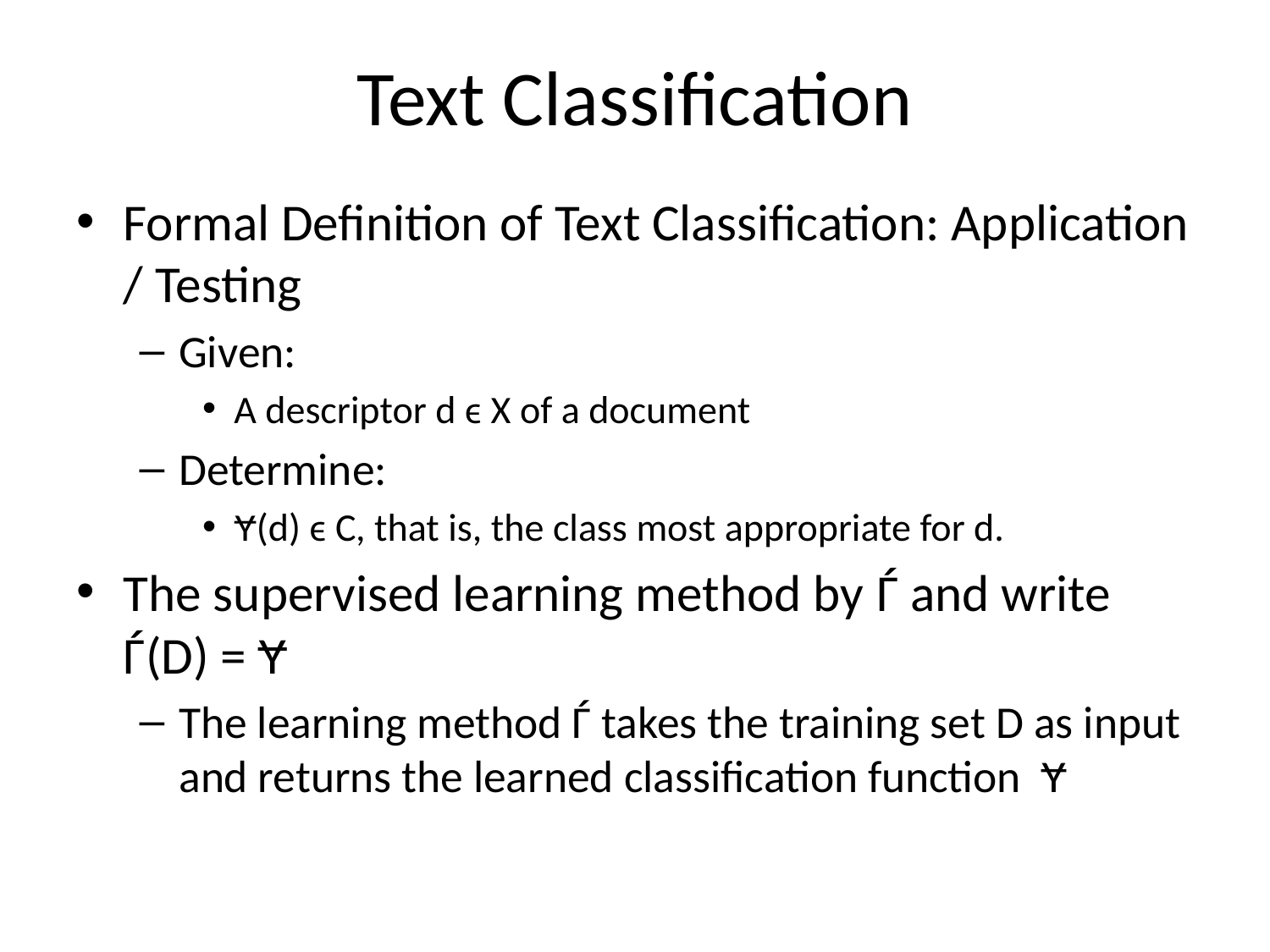

# Text Classification
Formal Definition of Text Classification: Application / Testing
Given:
A descriptor d ϵ X of a document
Determine:
Ɏ(d) ϵ C, that is, the class most appropriate for d.
The supervised learning method by Ѓ and write Ѓ(D) = Ɏ
The learning method Ѓ takes the training set D as input and returns the learned classification function  Ɏ